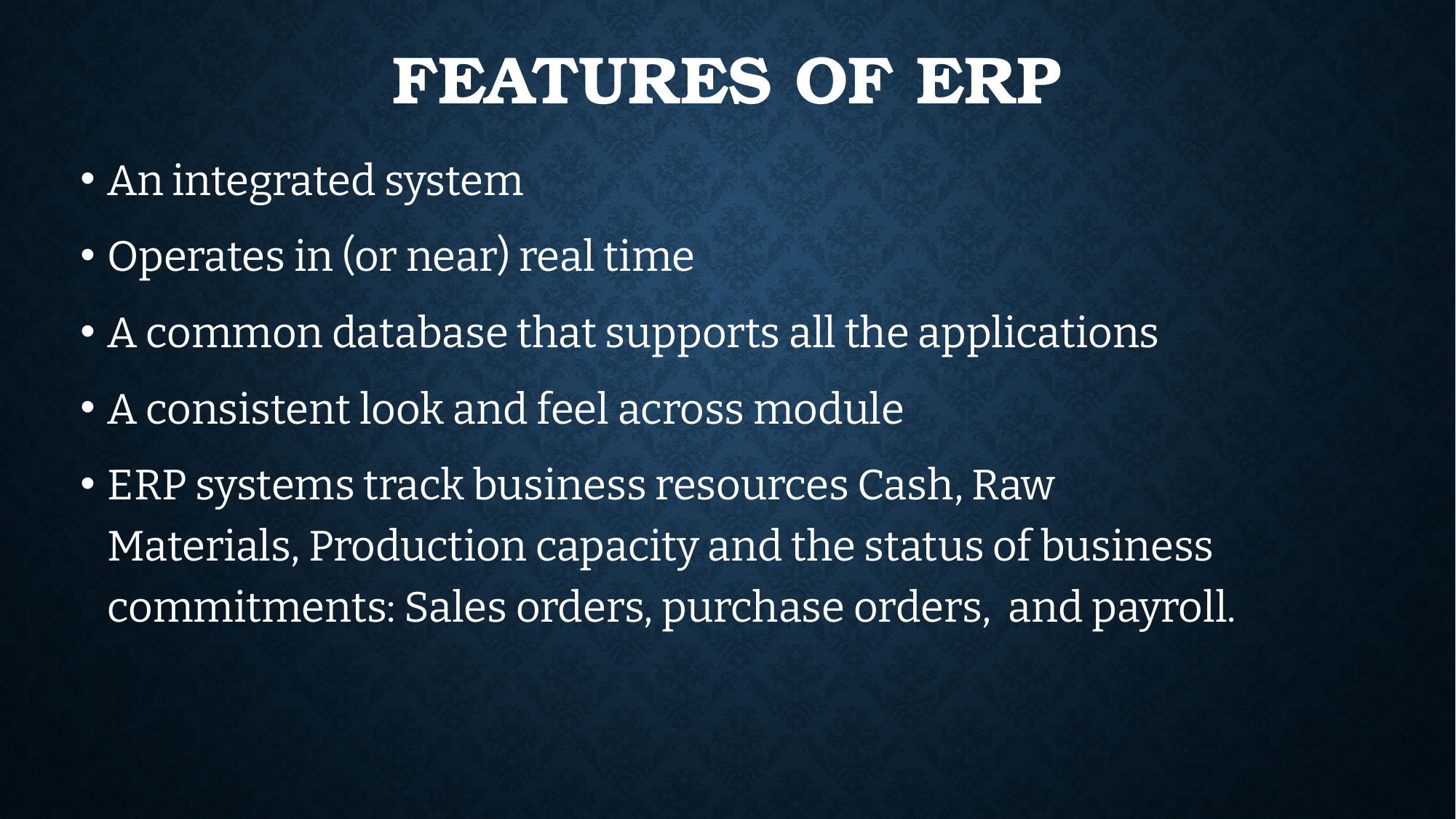

# Features of erp
An integrated system
Operates in (or near) real time
A common database that supports all the applications
A consistent look and feel across module
ERP systems track business resources Cash, Raw Materials, Production capacity and the status of business commitments: Sales orders, purchase orders,  and payroll.